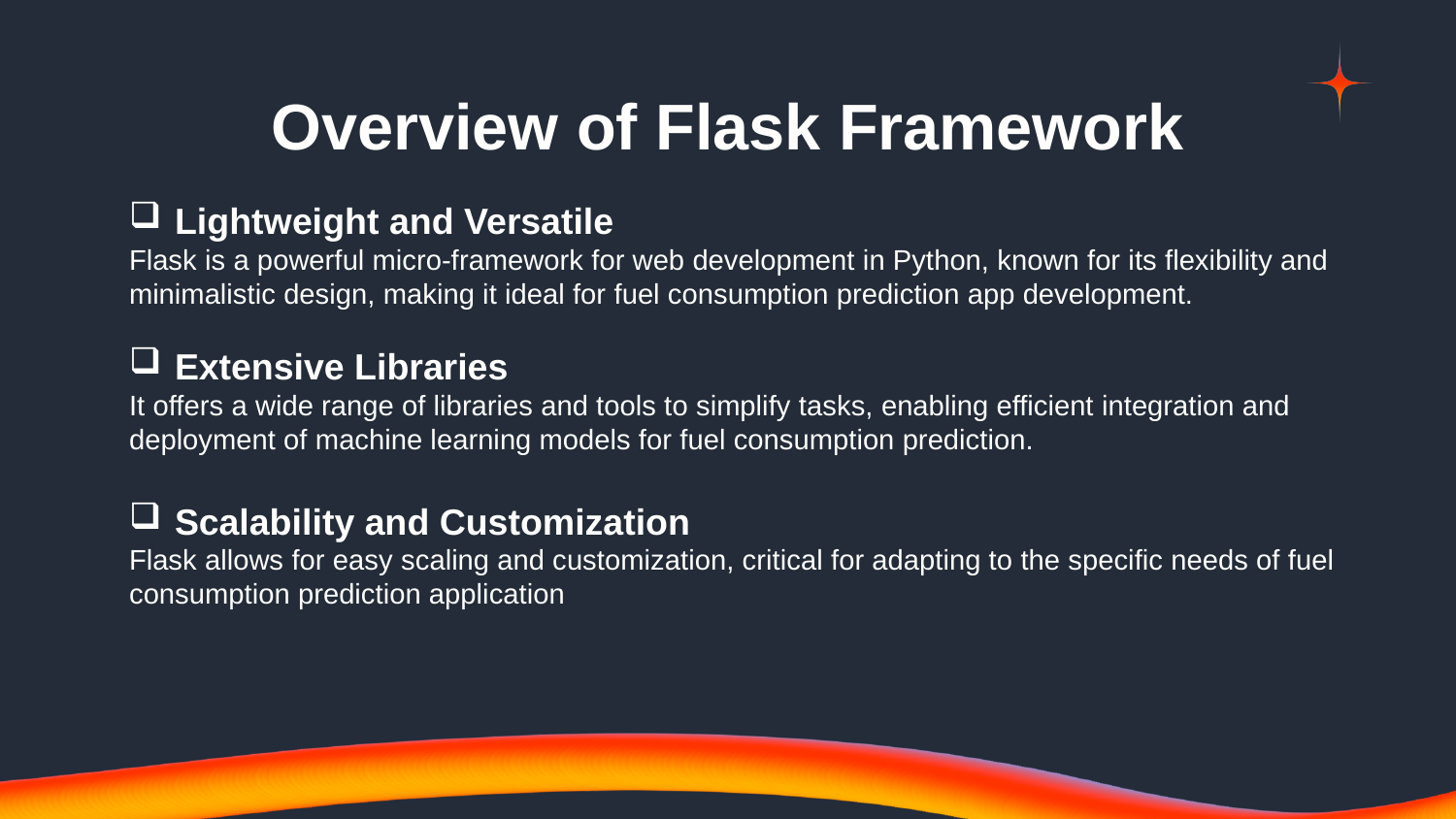

# Overview of Flask Framework
Lightweight and Versatile
Flask is a powerful micro-framework for web development in Python, known for its flexibility and minimalistic design, making it ideal for fuel consumption prediction app development.

Extensive Libraries
It offers a wide range of libraries and tools to simplify tasks, enabling efficient integration and deployment of machine learning models for fuel consumption prediction.

Scalability and Customization
Flask allows for easy scaling and customization, critical for adapting to the specific needs of fuel consumption prediction application